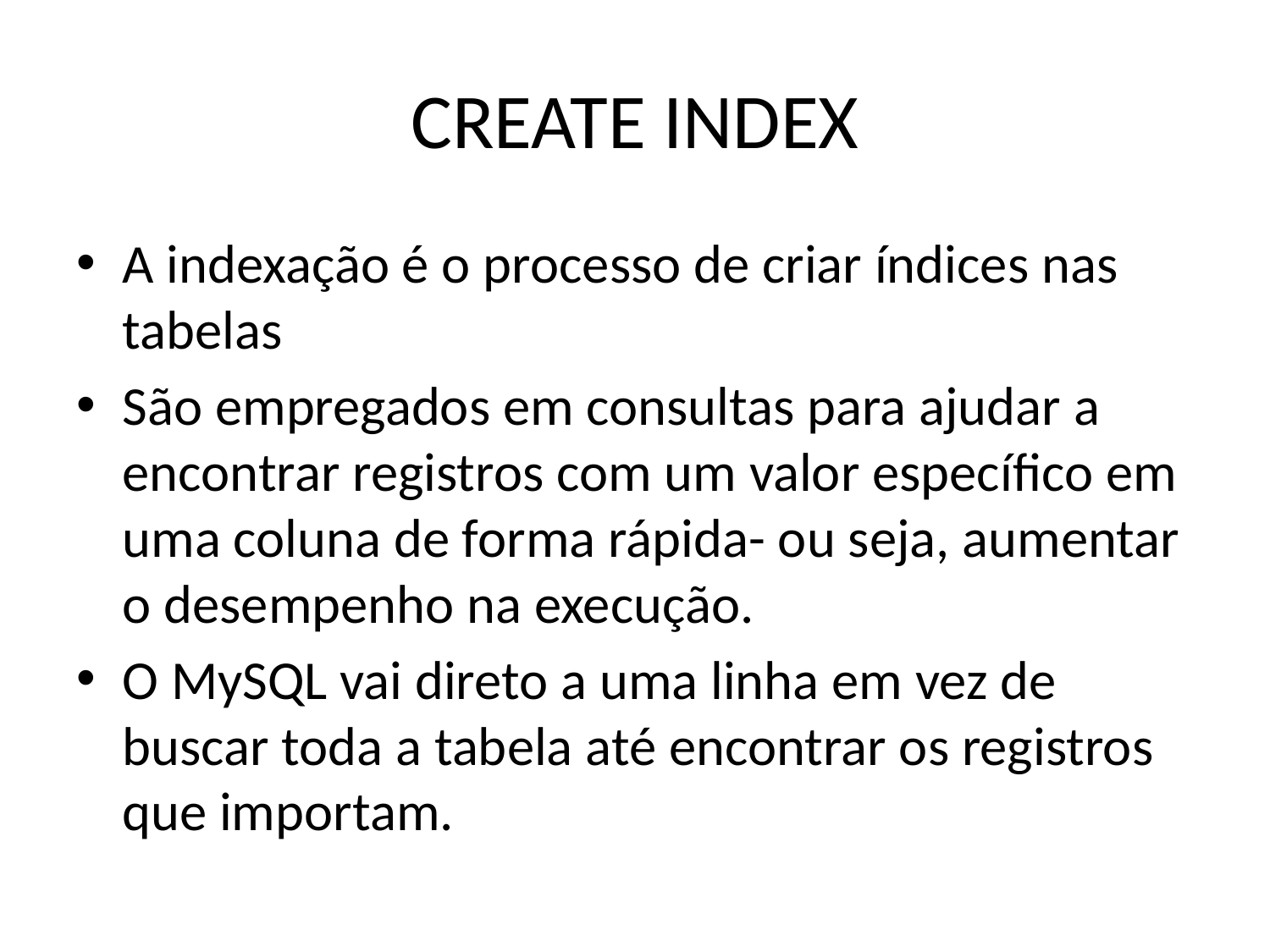

# CREATE INDEX
A indexação é o processo de criar índices nas tabelas
São empregados em consultas para ajudar a encontrar registros com um valor específico em uma coluna de forma rápida- ou seja, aumentar o desempenho na execução.
O MySQL vai direto a uma linha em vez de buscar toda a tabela até encontrar os registros que importam.